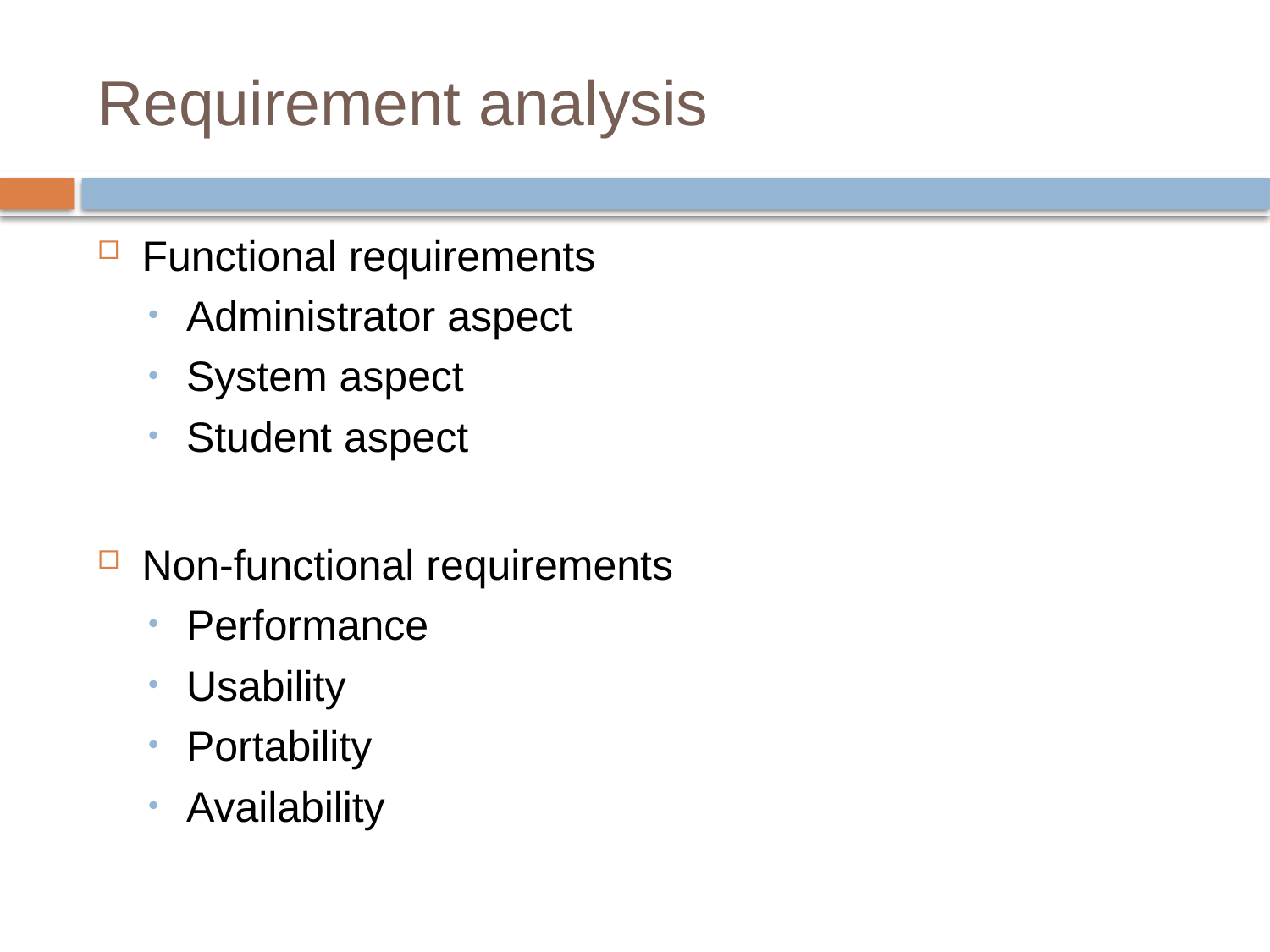

# Requirement analysis
Functional requirements
Administrator aspect
System aspect
Student aspect

Non-functional requirements
Performance
Usability
Portability
Availability